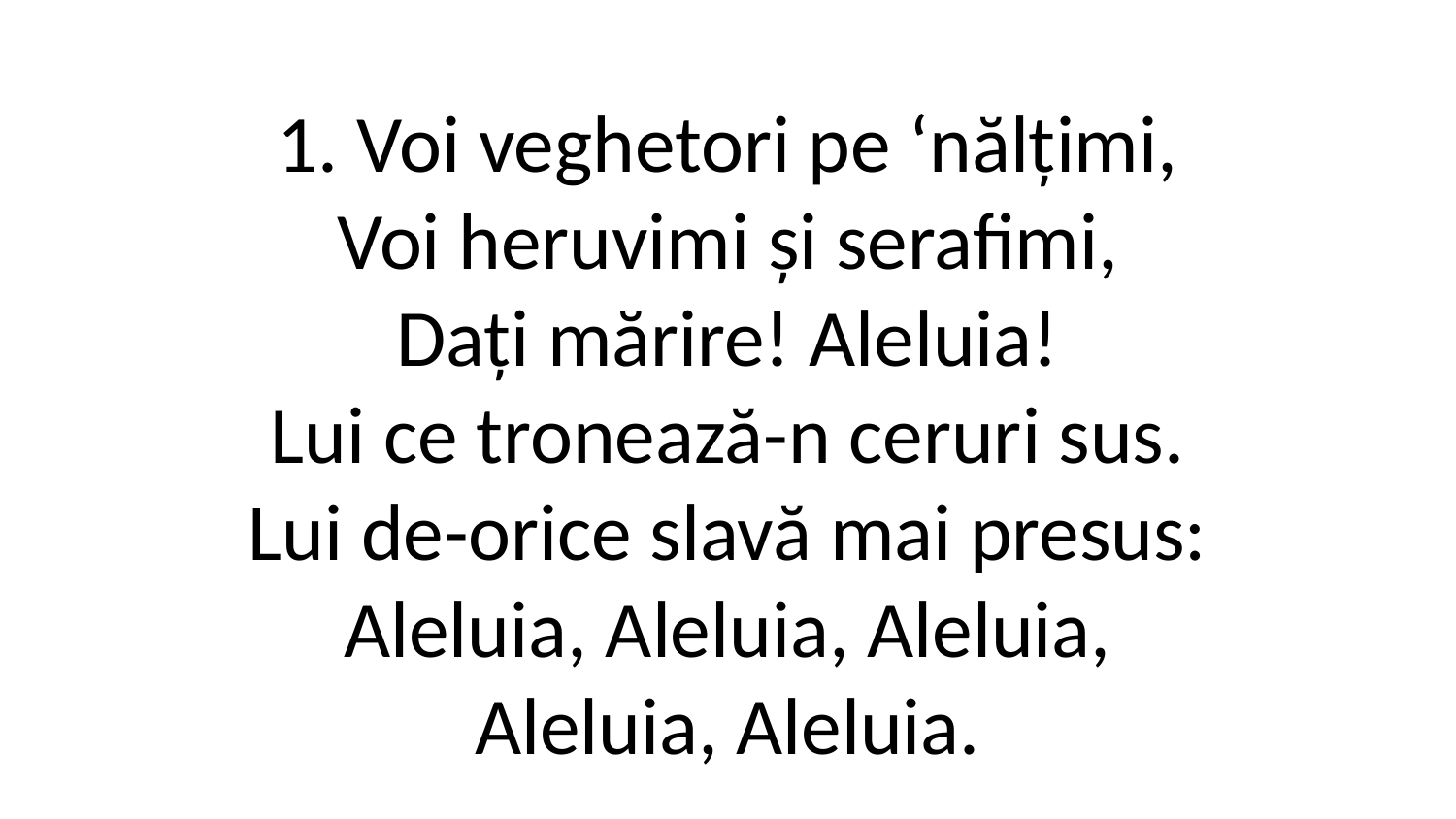

1. Voi veghetori pe ‘nălțimi,
Voi heruvimi și serafimi,
Dați mărire! Aleluia!
Lui ce tronează-n ceruri sus.
Lui de-orice slavă mai presus:
Aleluia, Aleluia, Aleluia,
Aleluia, Aleluia.